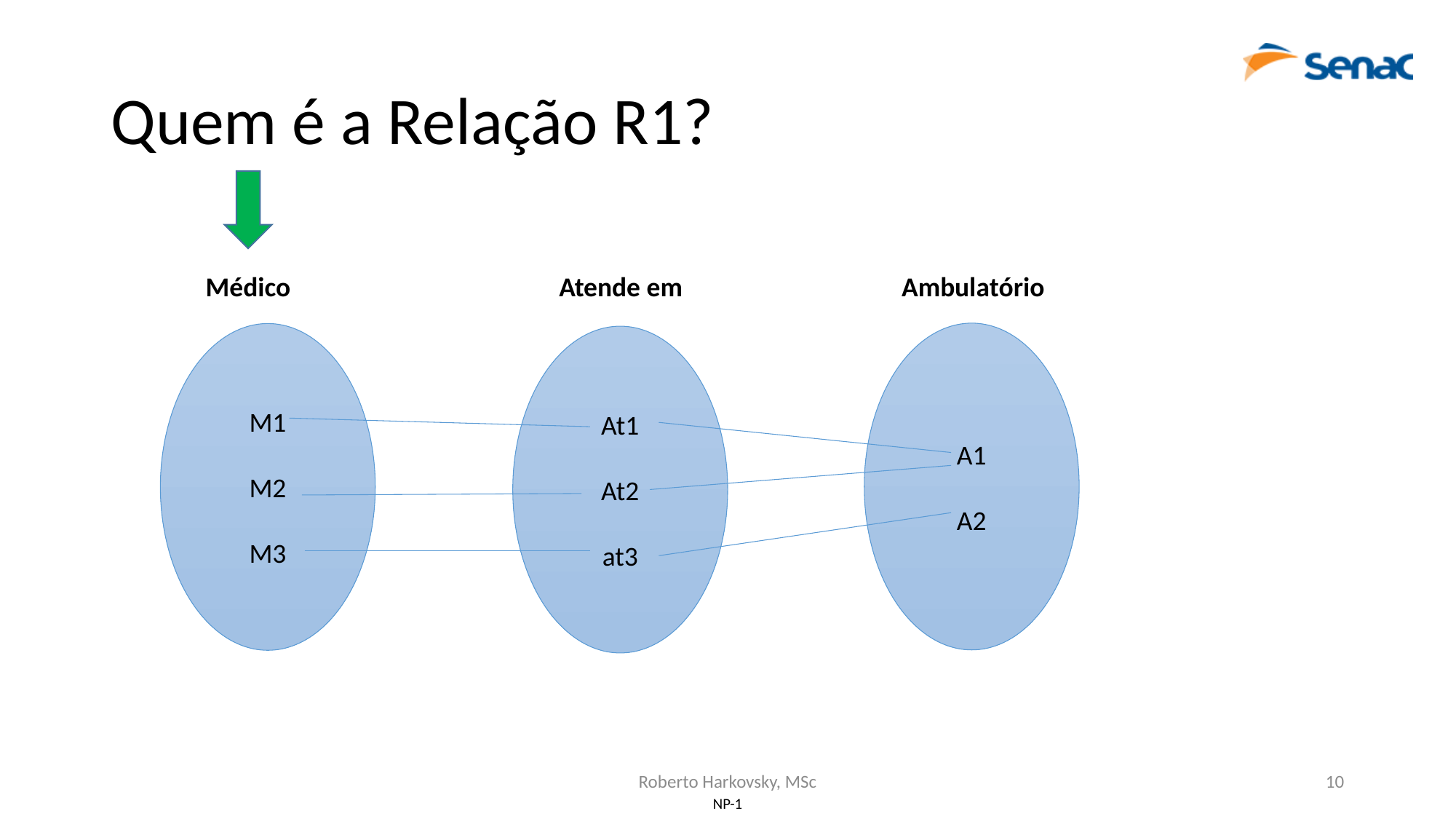

# Quem é a Relação R1?

Médico
Atende em
Ambulatório
A1

A2
M1

M2

M3
At1

At2

at3
Roberto Harkovsky, MSc
10